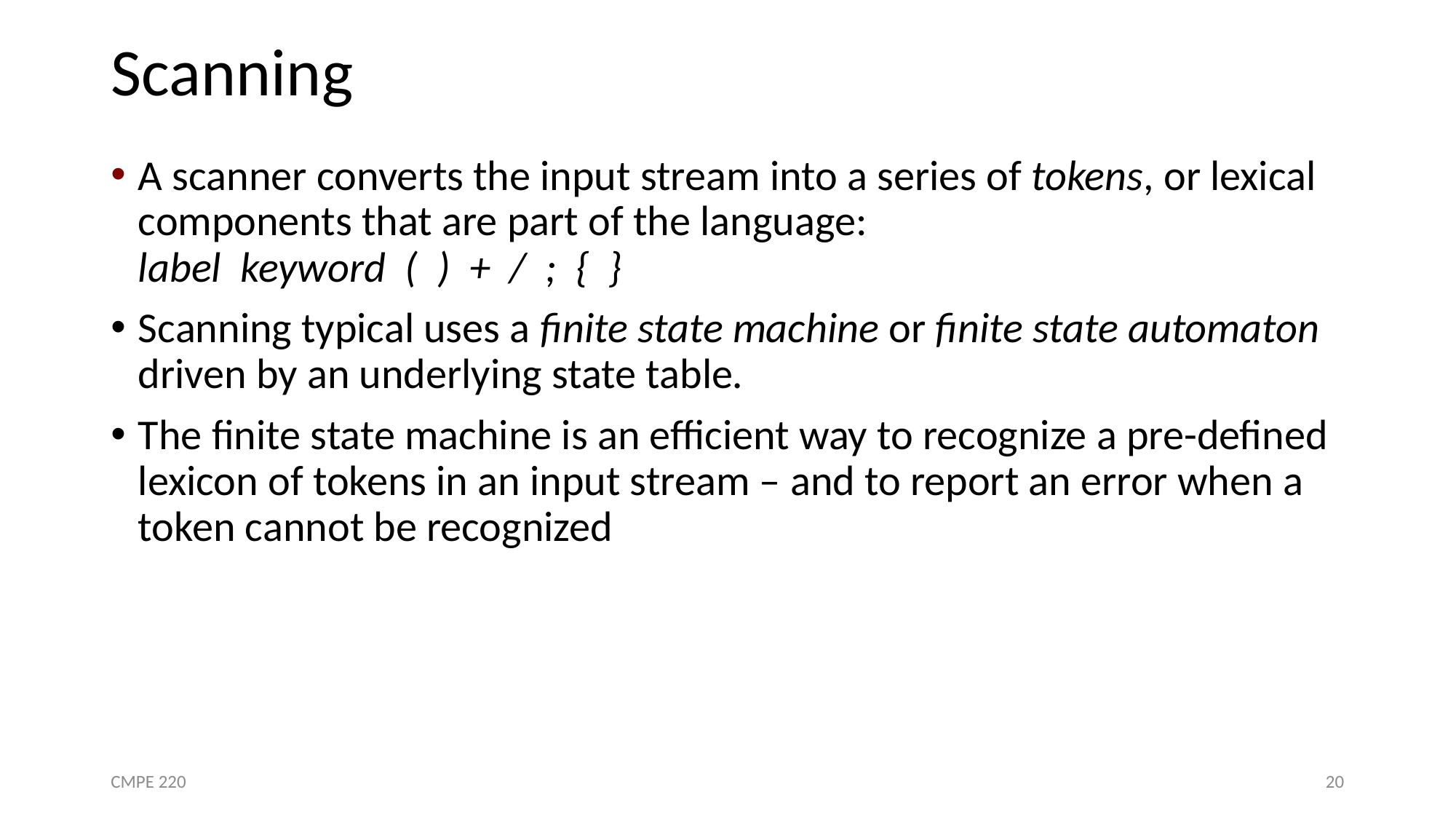

# Scanning
A scanner converts the input stream into a series of tokens, or lexical components that are part of the language:
label  keyword  (  )  +  /  ;  {  }
Scanning typical uses a finite state machine or finite state automaton driven by an underlying state table.
The finite state machine is an efficient way to recognize a pre-defined lexicon of tokens in an input stream – and to report an error when a token cannot be recognized
CMPE 220
20